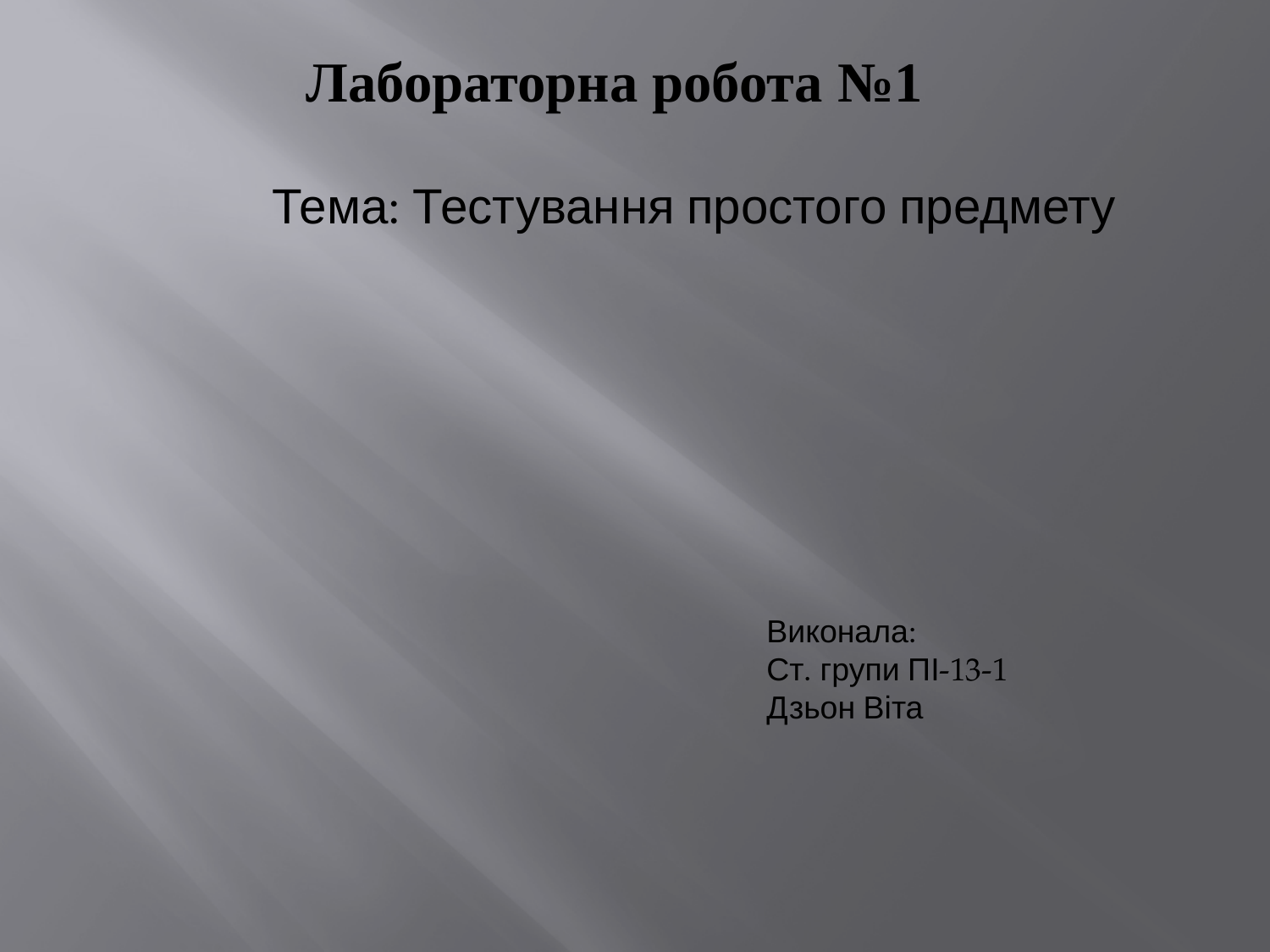

Лабораторна робота №1
Тема: Тестування простого предмету
Виконала:
Ст. групи ПІ-13-1
Дзьон Віта